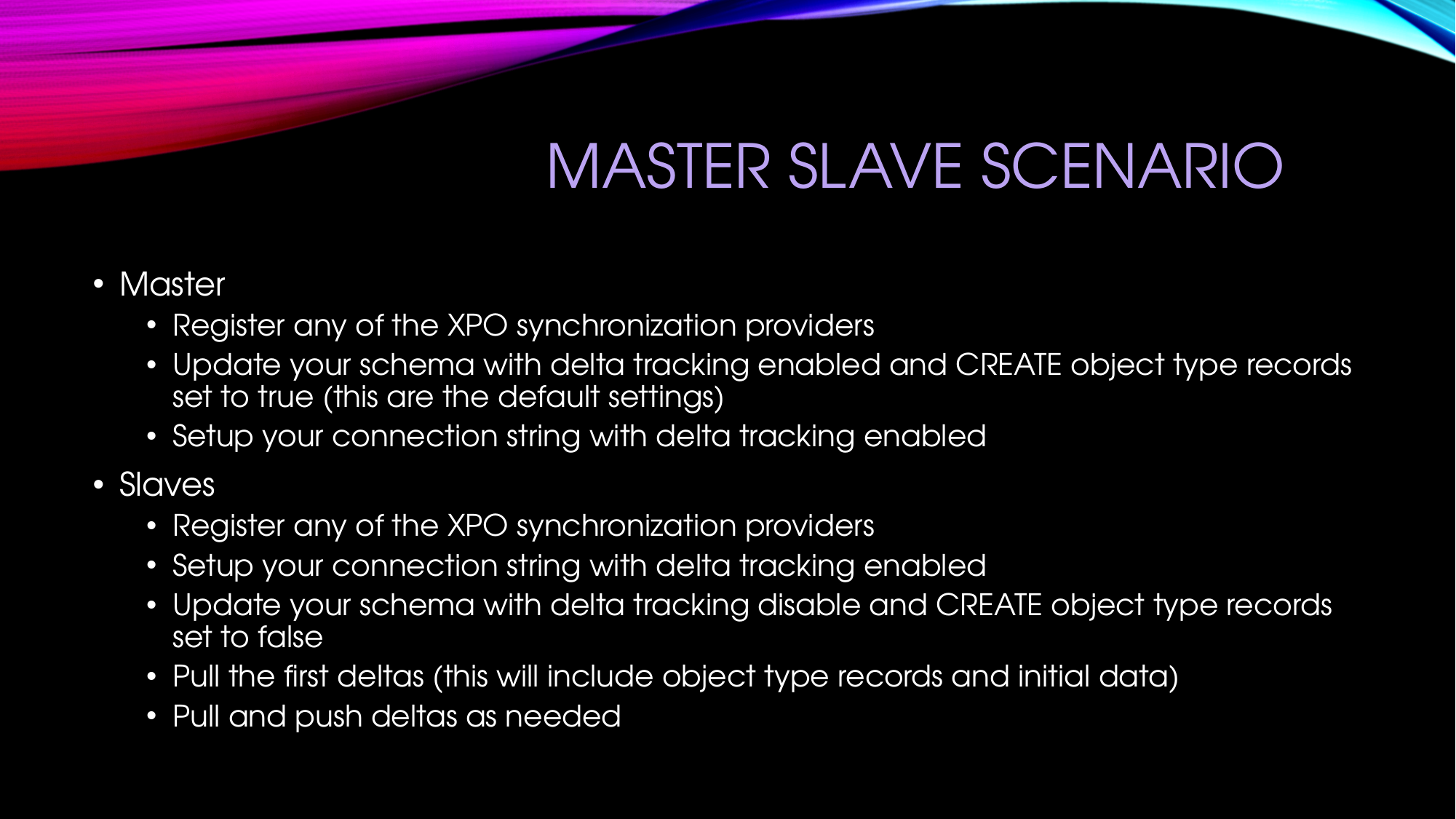

# Master SLAVE scenario
Master
Register any of the XPO synchronization providers
Update your schema with delta tracking enabled and CREATE object type records set to true (this are the default settings)
Setup your connection string with delta tracking enabled
Slaves
Register any of the XPO synchronization providers
Setup your connection string with delta tracking enabled
Update your schema with delta tracking disable and CREATE object type records set to false
Pull the first deltas (this will include object type records and initial data)
Pull and push deltas as needed